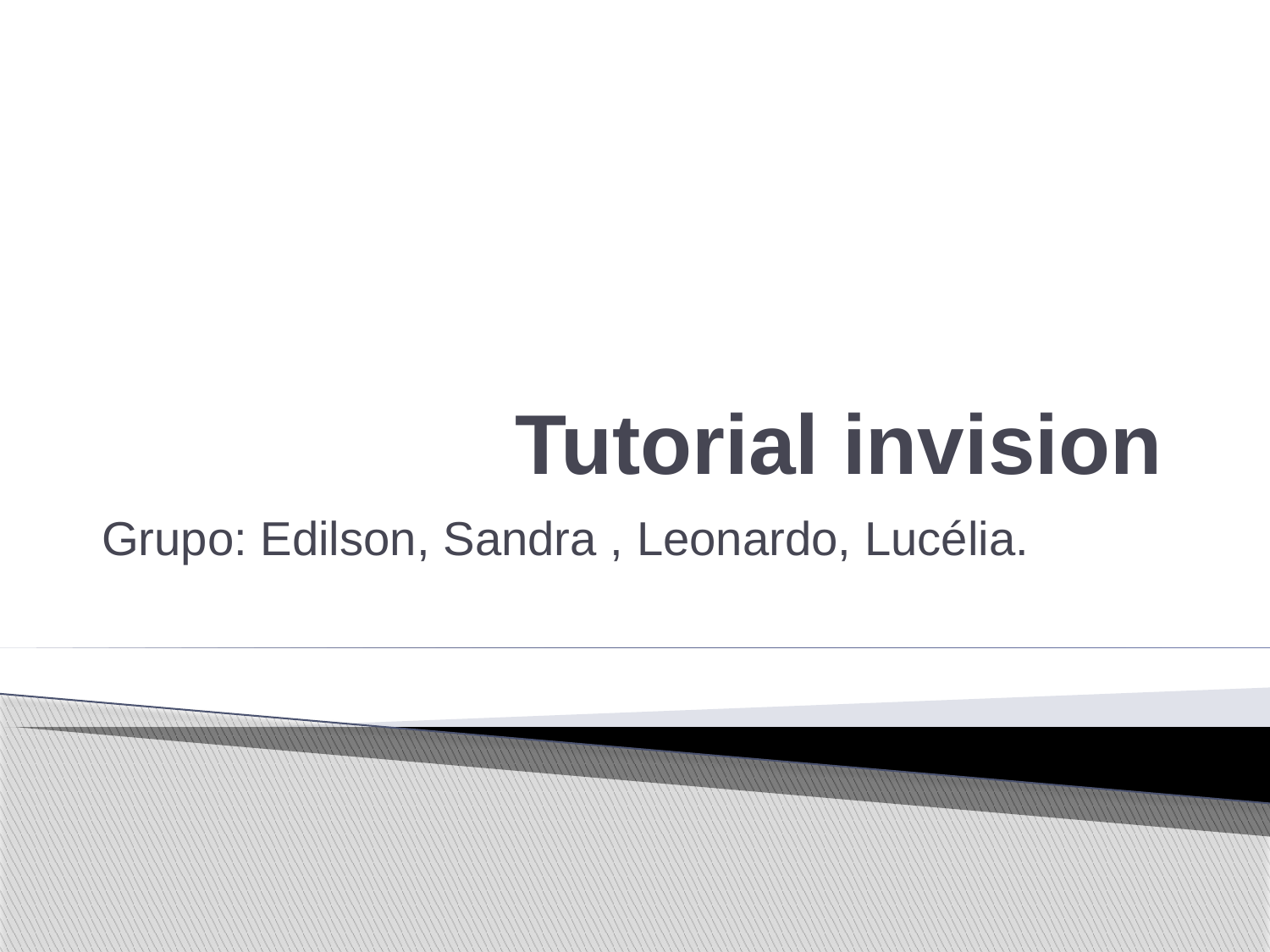

# Tutorial invision
Grupo: Edilson, Sandra , Leonardo, Lucélia.